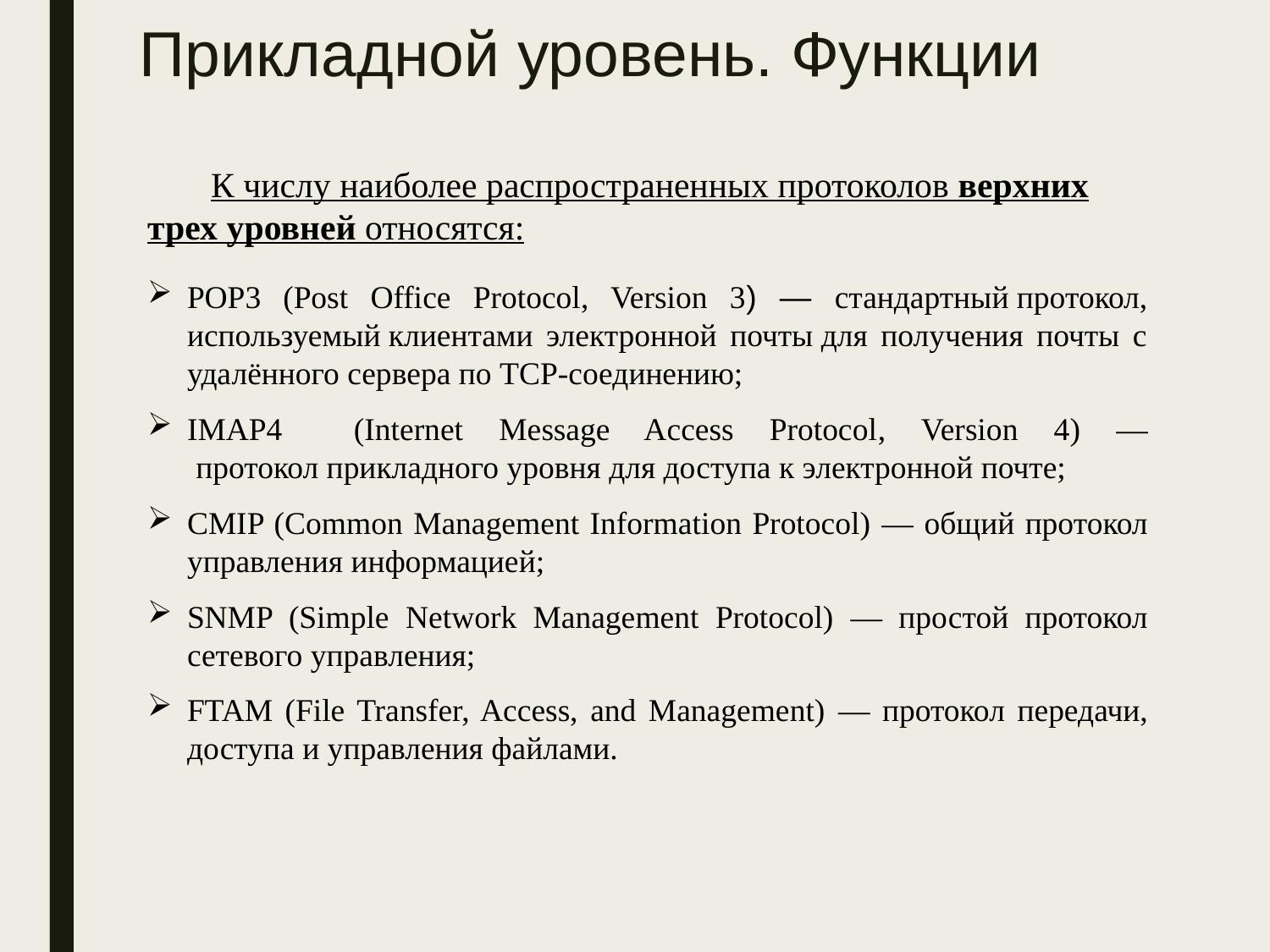

Прикладной уровень. Функции
К числу наиболее распространенных протоколов верхних трех уровней относятся:
POP3 (Post Office Protocol, Version 3) — стандартный протокол, используемый клиентами электронной почты для получения почты с удалённого сервера по TCP-соединению;
IMAP4  (Internet Message Access Protocol, Version 4) —  протокол прикладного уровня для доступа к электронной почте;
CMIP (Common Management Information Protocol) — общий протокол управления информацией;
SNMP (Simple Network Management Protocol) — простой протокол сетевого управления;
FTAM (File Transfer, Access, and Management) — протокол передачи, доступа и управления файлами.